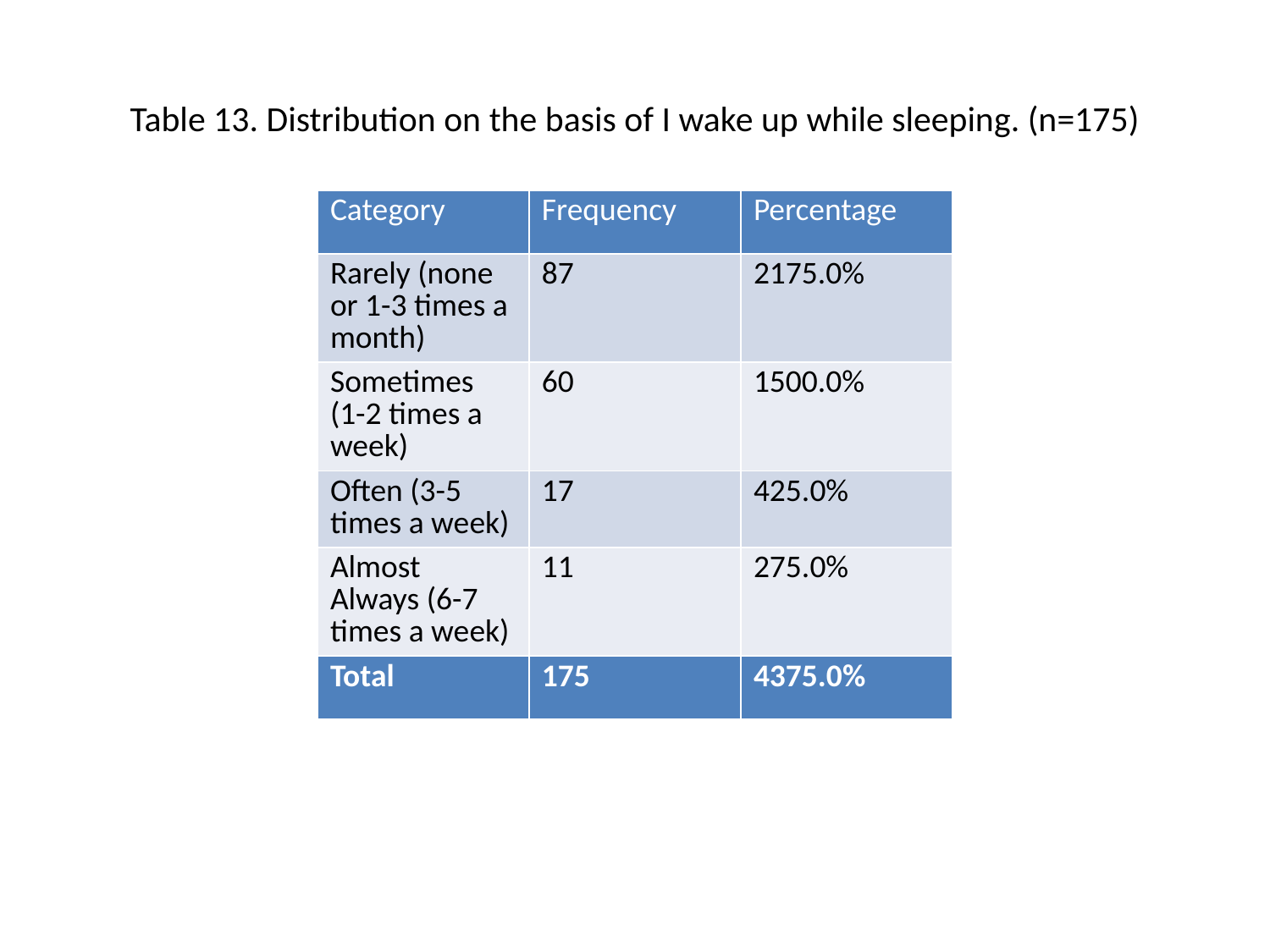

# Table 13. Distribution on the basis of I wake up while sleeping. (n=175)
| Category | Frequency | Percentage |
| --- | --- | --- |
| Rarely (none or 1-3 times a month) | 87 | 2175.0% |
| Sometimes (1-2 times a week) | 60 | 1500.0% |
| Often (3-5 times a week) | 17 | 425.0% |
| Almost Always (6-7 times a week) | 11 | 275.0% |
| Total | 175 | 4375.0% |